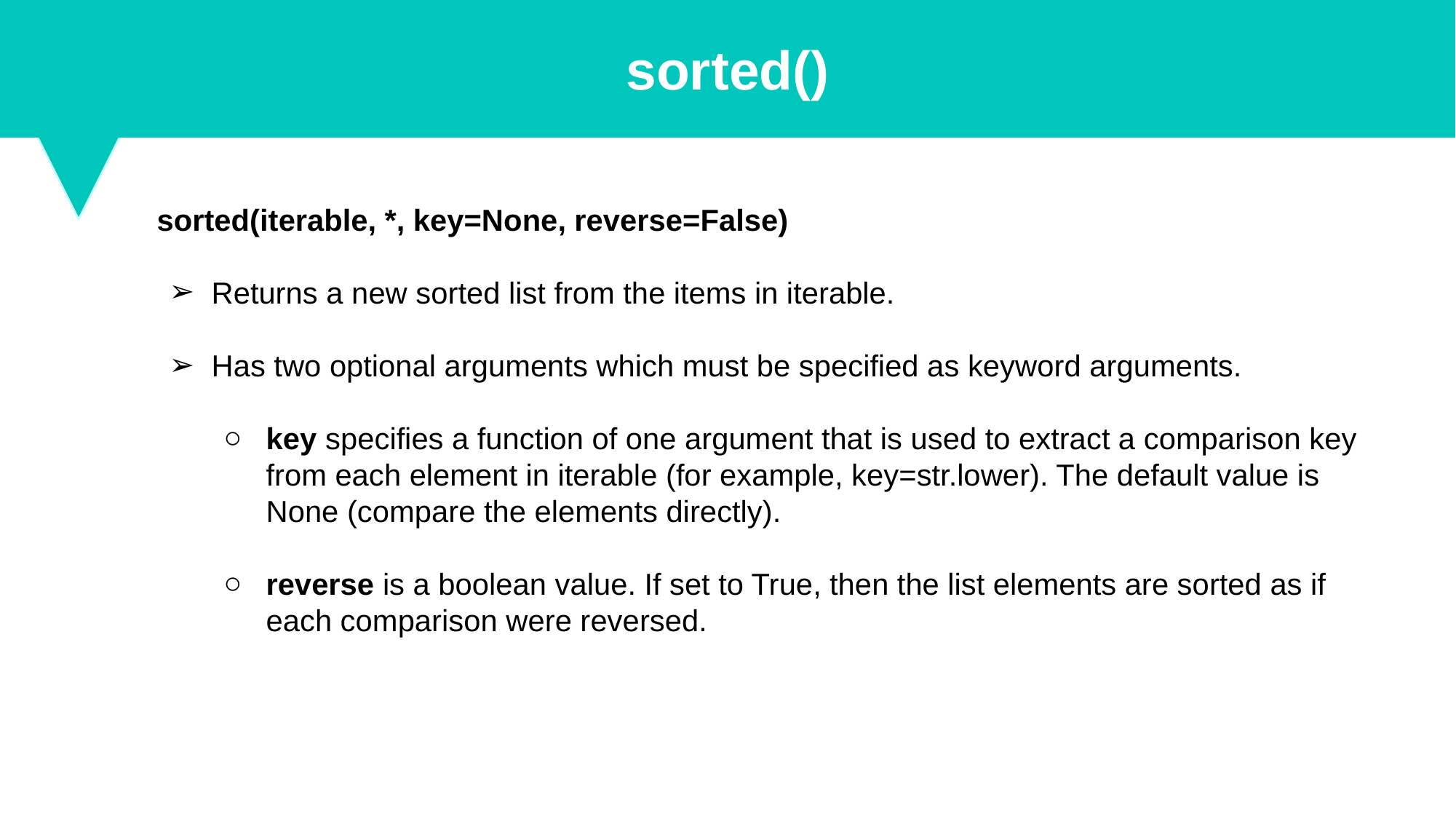

sorted()

sorted(iterable, *, key=None, reverse=False)

Returns a new sorted list from the items in iterable.

Has two optional arguments which must be specified as keyword arguments.

key specifies a function of one argument that is used to extract a comparison key from each element in iterable (for example, key=str.lower). The default value is None (compare the elements directly).

reverse is a boolean value. If set to True, then the list elements are sorted as if each comparison were reversed.